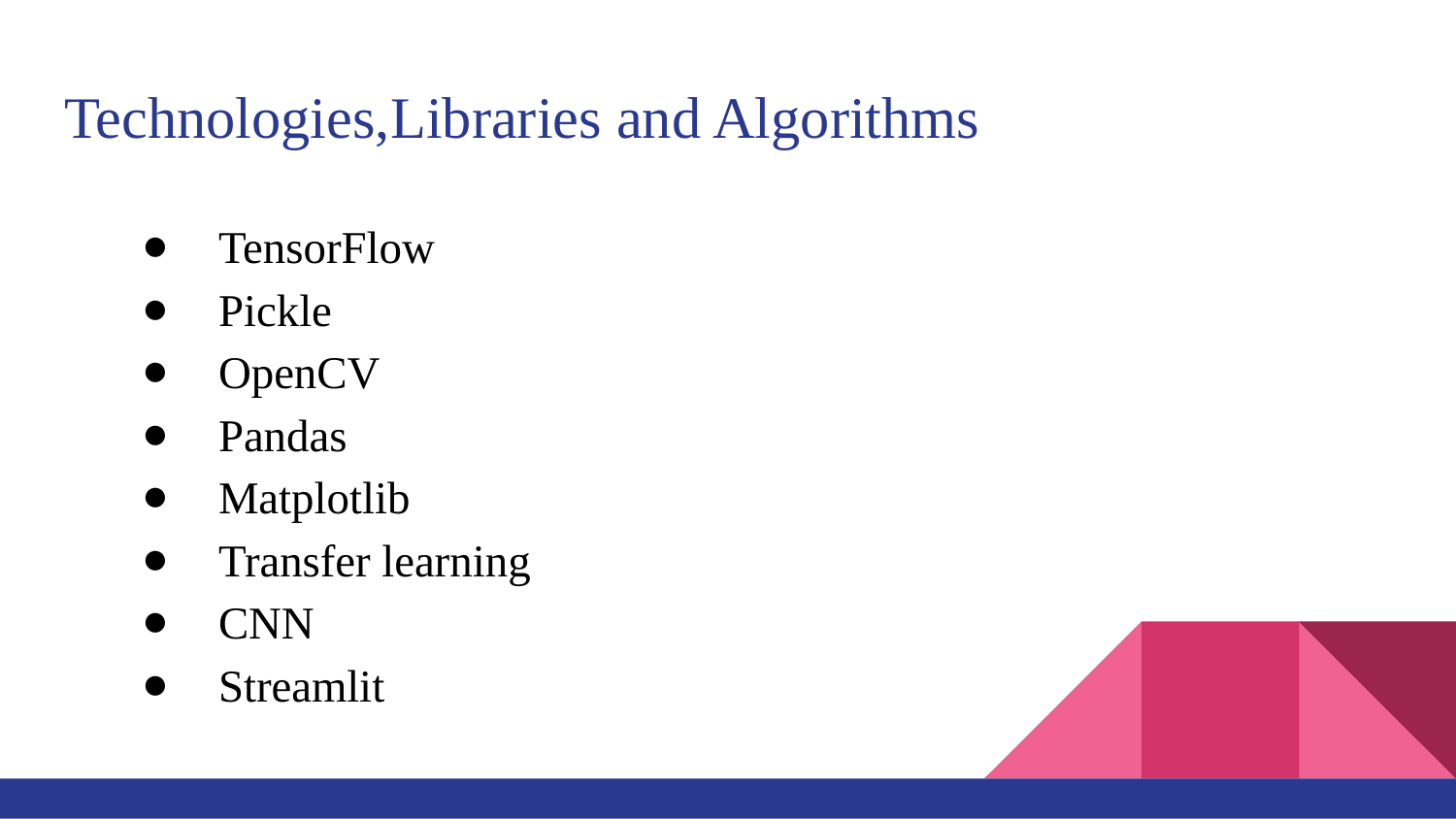

# Technologies,Libraries and Algorithms
TensorFlow
Pickle
OpenCV
Pandas
Matplotlib
Transfer learning
CNN
Streamlit